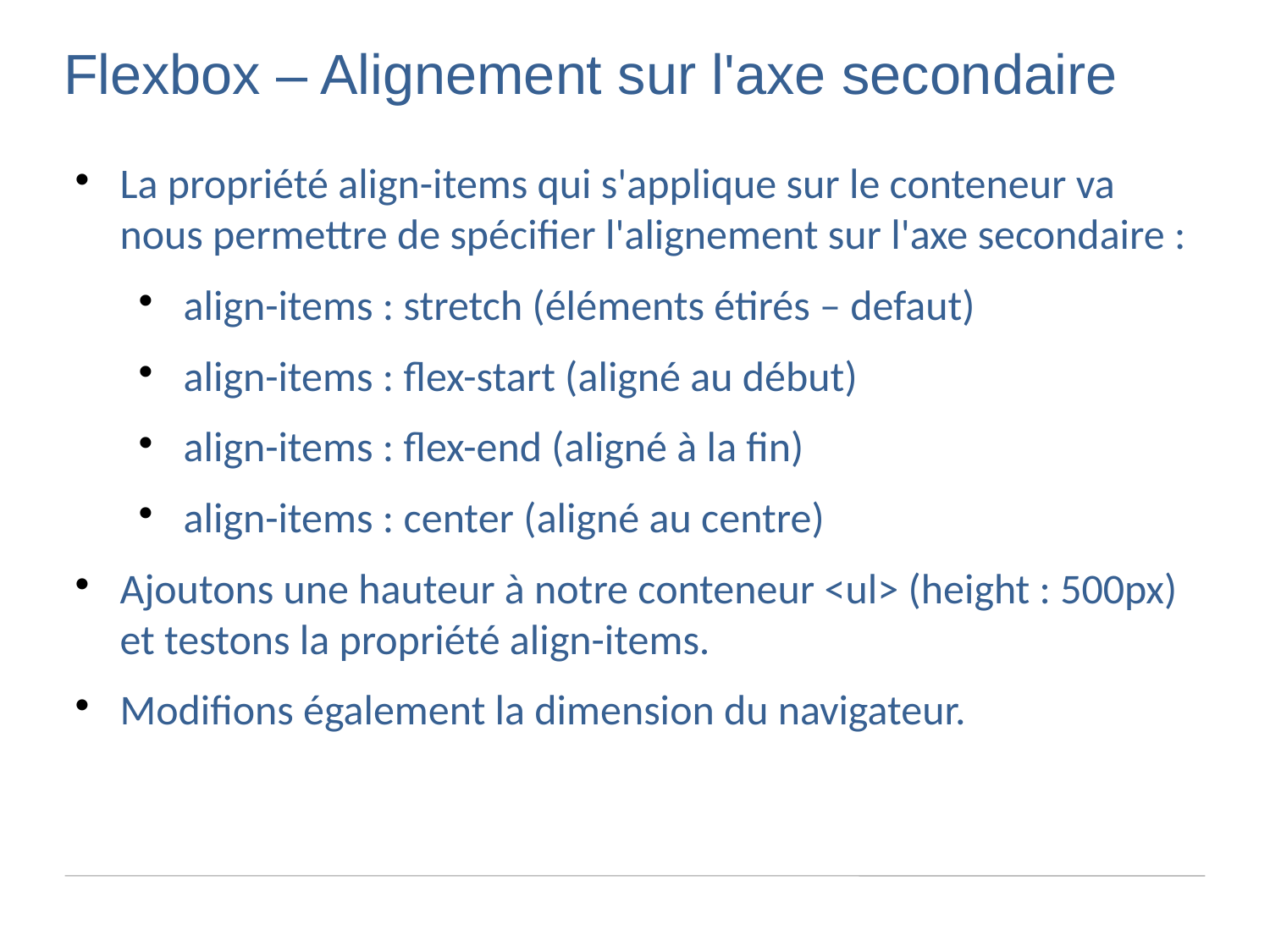

Flexbox – Alignement sur l'axe secondaire
La propriété align-items qui s'applique sur le conteneur va nous permettre de spécifier l'alignement sur l'axe secondaire :
align-items : stretch (éléments étirés – defaut)
align-items : flex-start (aligné au début)
align-items : flex-end (aligné à la fin)
align-items : center (aligné au centre)
Ajoutons une hauteur à notre conteneur <ul> (height : 500px) et testons la propriété align-items.
Modifions également la dimension du navigateur.

Axe principal : vertical, axe secondaire : horizontal